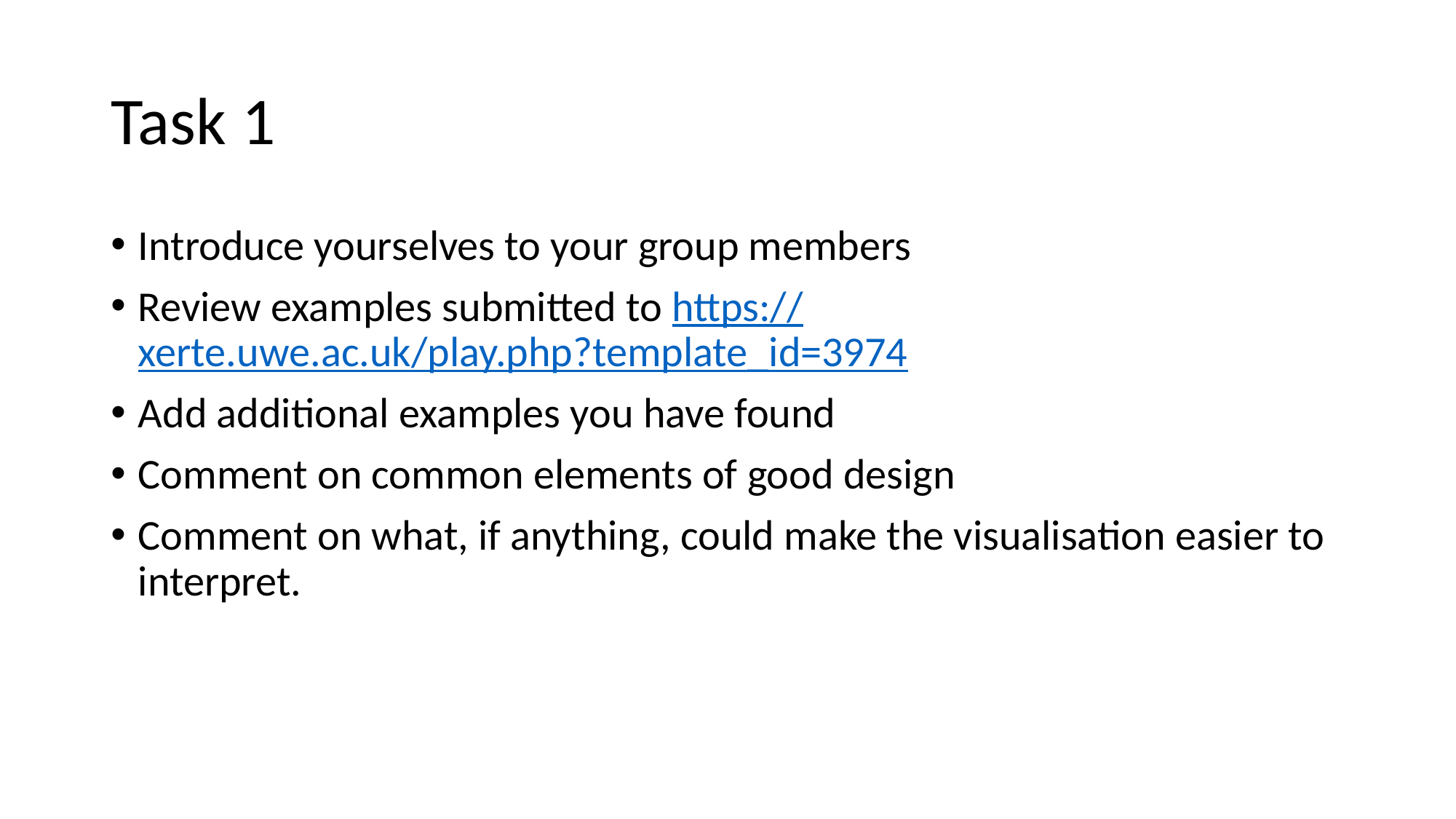

# Task 1
Introduce yourselves to your group members
Review examples submitted to https://xerte.uwe.ac.uk/play.php?template_id=3974
Add additional examples you have found
Comment on common elements of good design
Comment on what, if anything, could make the visualisation easier to interpret.